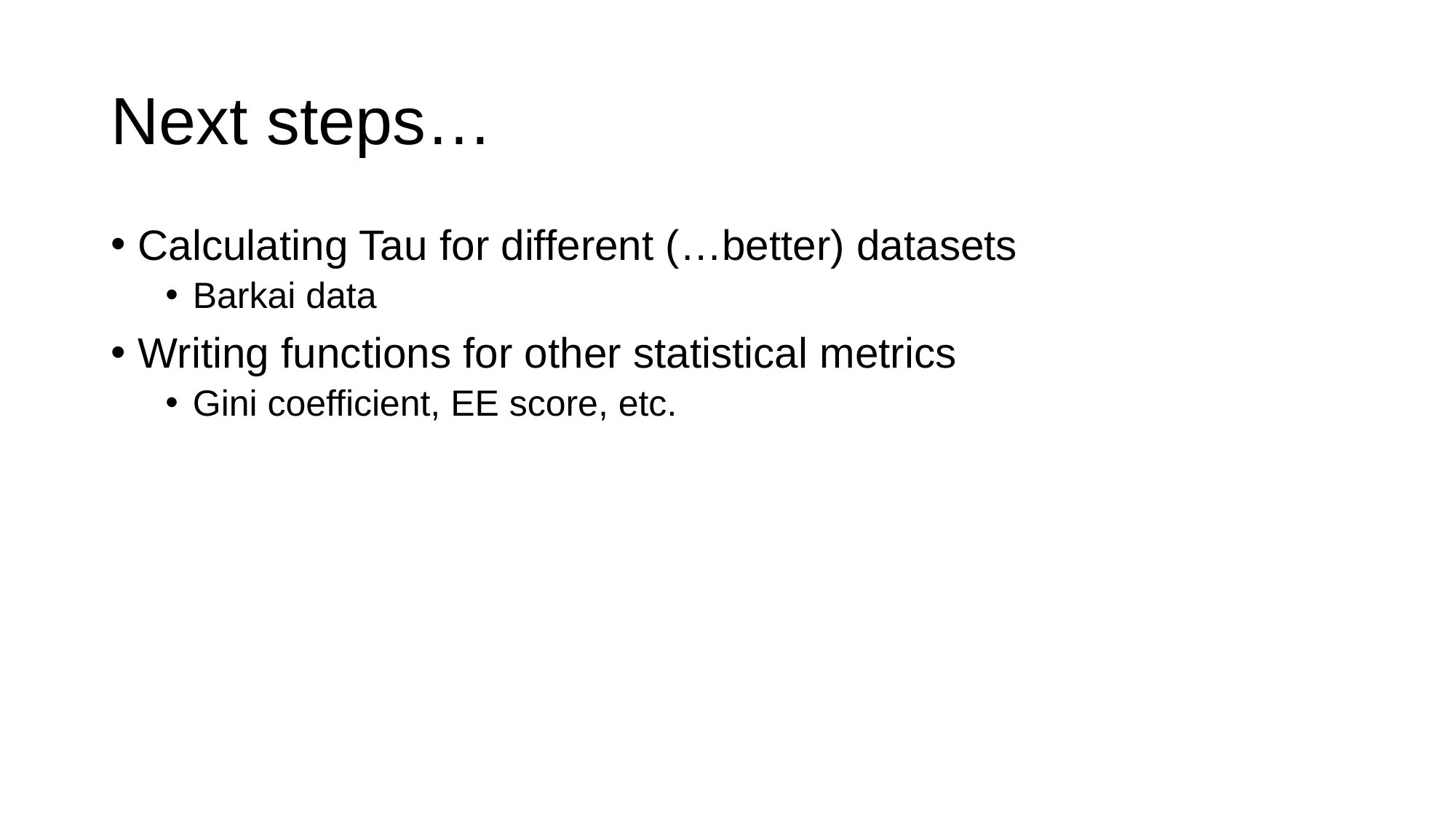

# Next steps…
Calculating Tau for different (…better) datasets
Barkai data
Writing functions for other statistical metrics
Gini coefficient, EE score, etc.